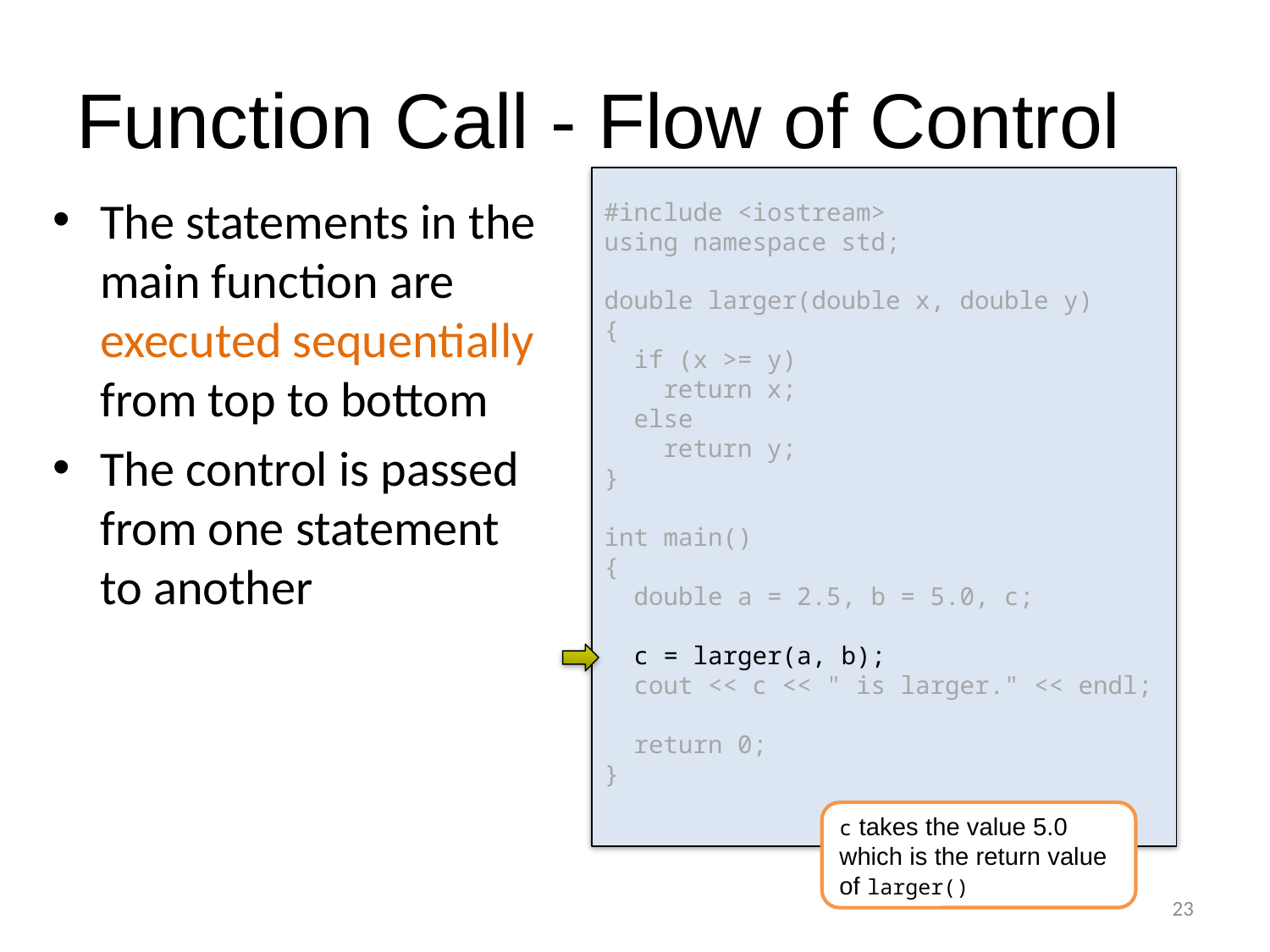

# Function Call - Flow of Control
#include <iostream>
using namespace std;
double larger(double x, double y)
{
  if (x >= y)
    return x;
  else
    return y;
}

int main()
{
  double a = 2.5, b = 5.0, c;

  c = larger(a, b);
  cout << c << " is larger." << endl;

  return 0;
}

The statements in the main function are executed sequentially from top to bottom
The control is passed from one statement to another

c takes the value 5.0 which is the return value of larger()
23